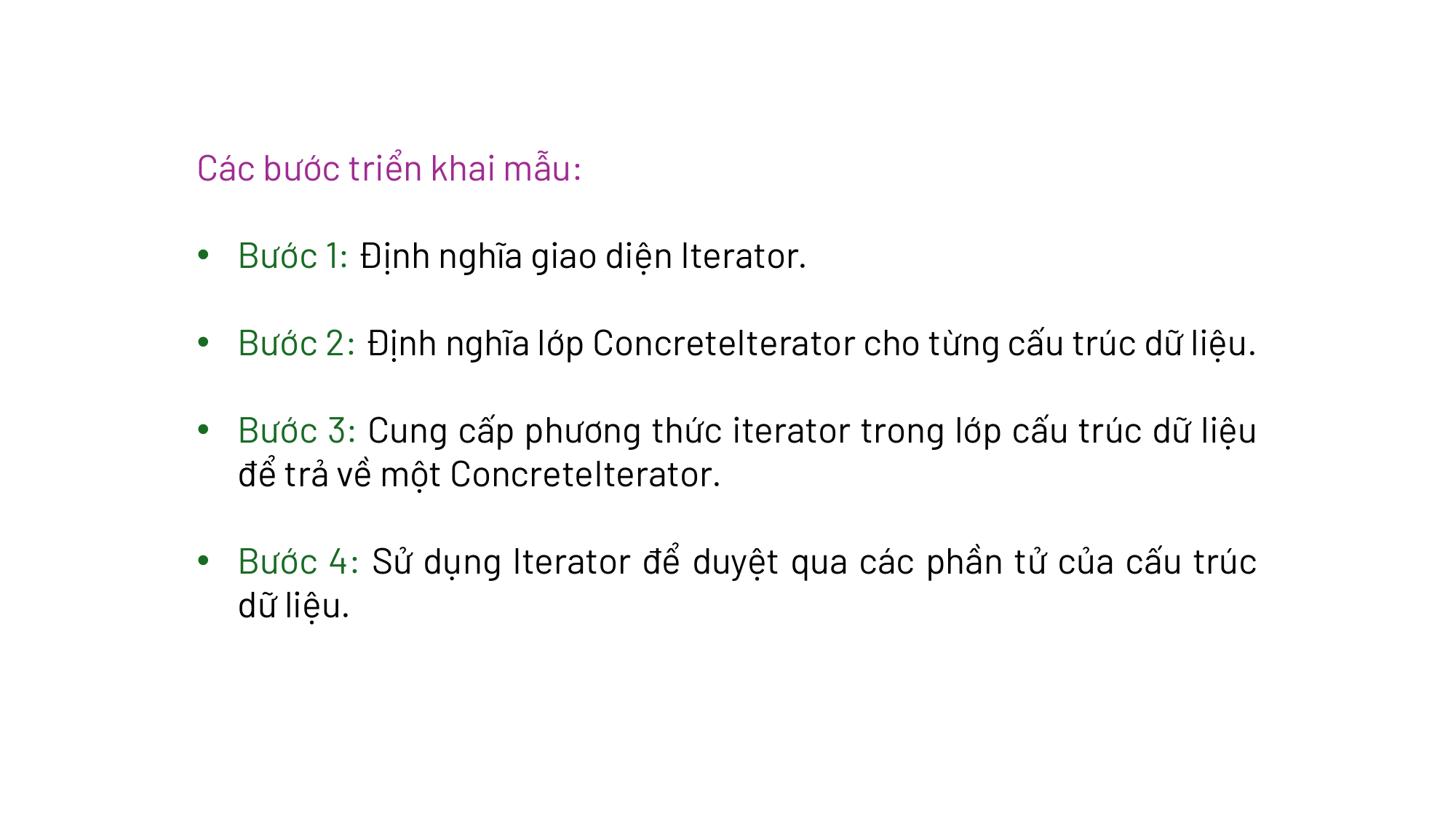

Các bước triển khai mẫu:

Bước 1: Định nghĩa giao diện Iterator.

Bước 2: Định nghĩa lớp ConcreteIterator cho từng cấu trúc dữ liệu.

Bước 3: Cung cấp phương thức iterator trong lớp cấu trúc dữ liệu để trả về một ConcreteIterator.

Bước 4: Sử dụng Iterator để duyệt qua các phần tử của cấu trúc dữ liệu.